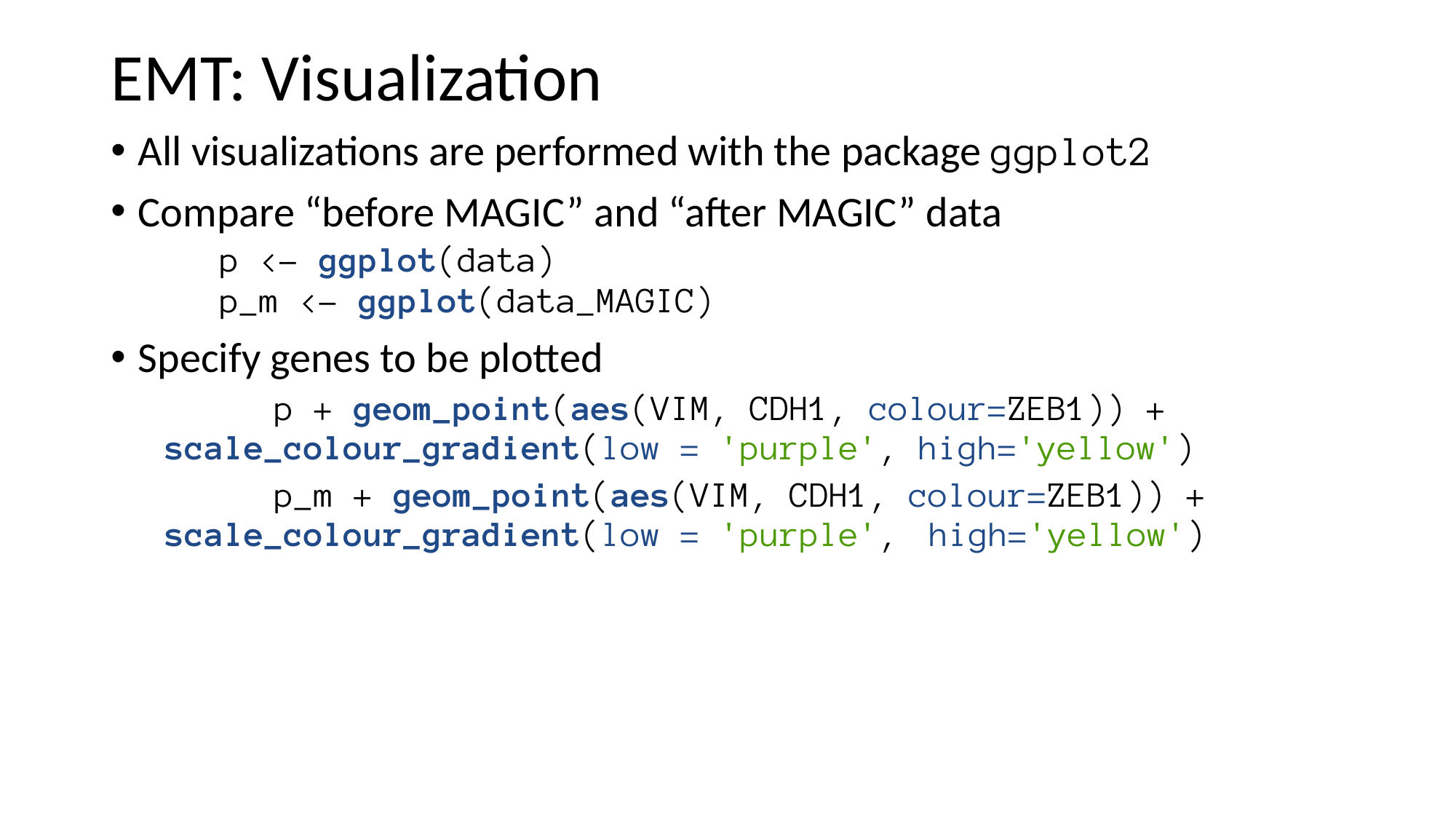

# EMT: Visualization
All visualizations are performed with the package ggplot2
Compare “before MAGIC” and “after MAGIC” data
	p <- ggplot(data)
	p_m <- ggplot(data_MAGIC)
Specify genes to be plotted
	p + geom_point(aes(VIM, CDH1, colour=ZEB1)) + 	scale_colour_gradient(low = 'purple', high='yellow')
	p_m + geom_point(aes(VIM, CDH1, colour=ZEB1)) + 	scale_colour_gradient(low = 'purple', 	high='yellow')